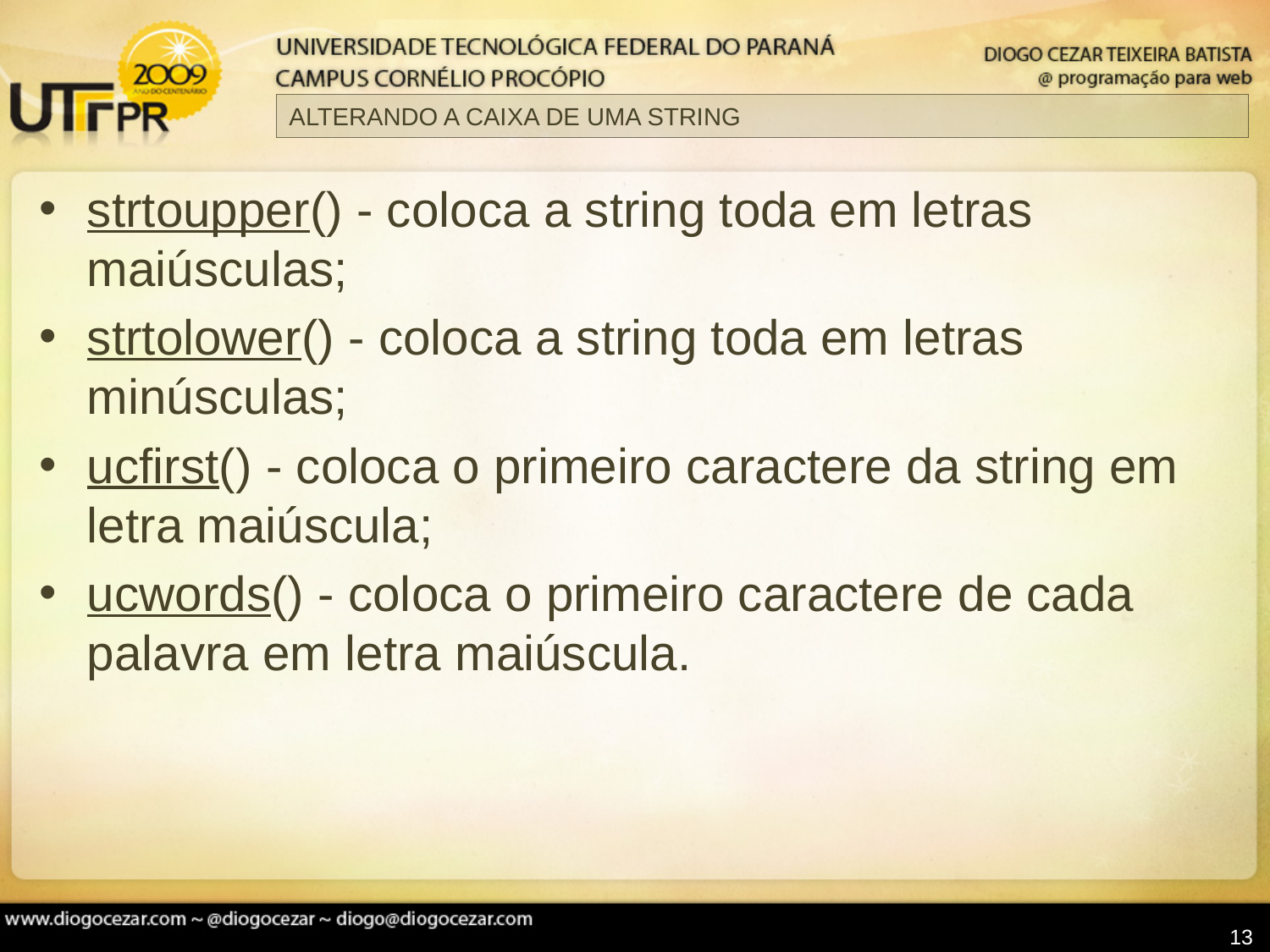

# ALTERANDO A CAIXA DE UMA STRING
strtoupper() - coloca a string toda em letras maiúsculas;
strtolower() - coloca a string toda em letras minúsculas;
ucfirst() - coloca o primeiro caractere da string em letra maiúscula;
ucwords() - coloca o primeiro caractere de cada palavra em letra maiúscula.
13